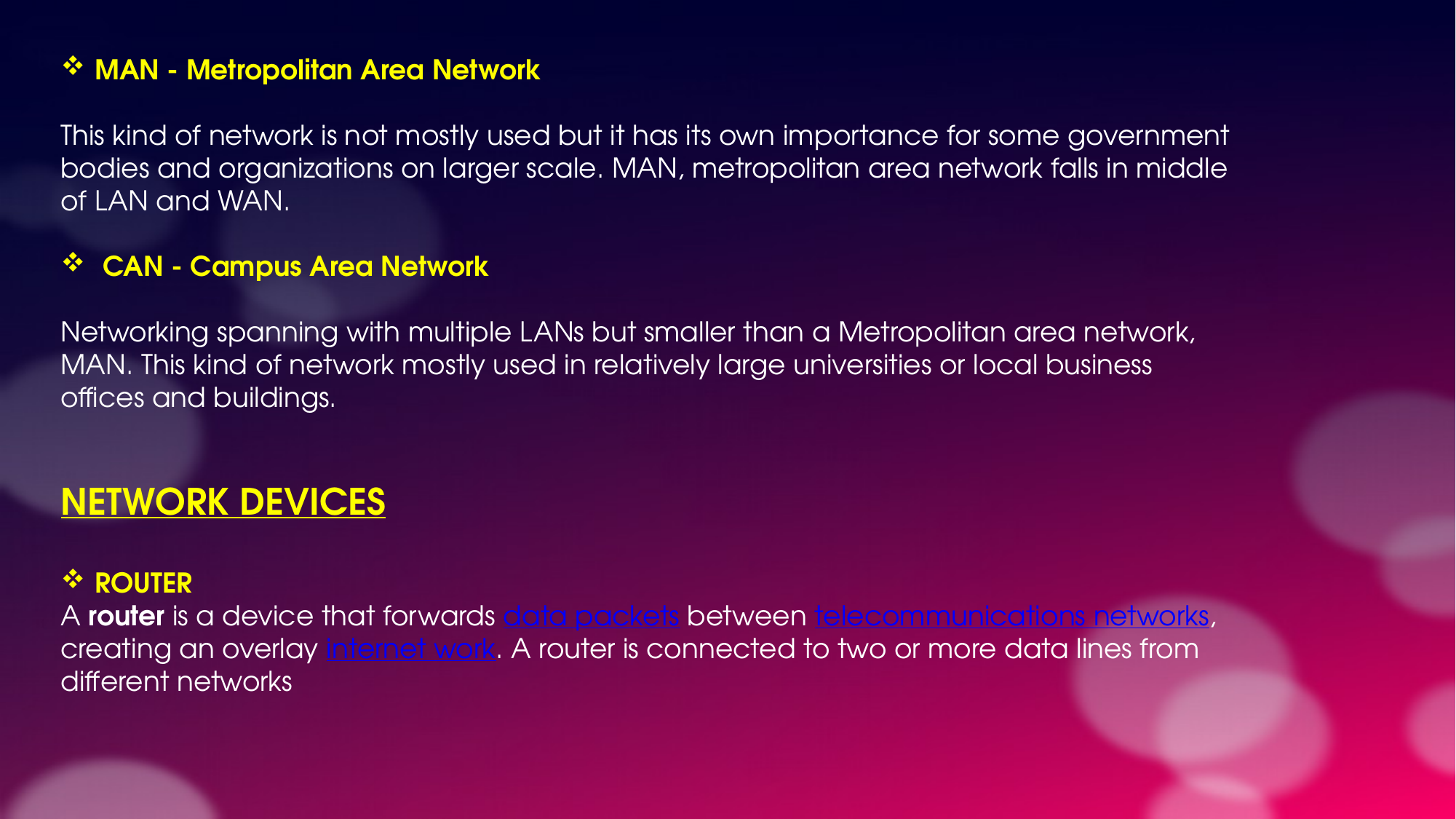

MAN - Metropolitan Area Network
This kind of network is not mostly used but it has its own importance for some government bodies and organizations on larger scale. MAN, metropolitan area network falls in middle of LAN and WAN.

 CAN - Campus Area Network

Networking spanning with multiple LANs but smaller than a Metropolitan area network, MAN. This kind of network mostly used in relatively large universities or local business offices and buildings.

NETWORK DEVICES

ROUTER
A router is a device that forwards data packets between telecommunications networks, creating an overlay internet work. A router is connected to two or more data lines from different networks